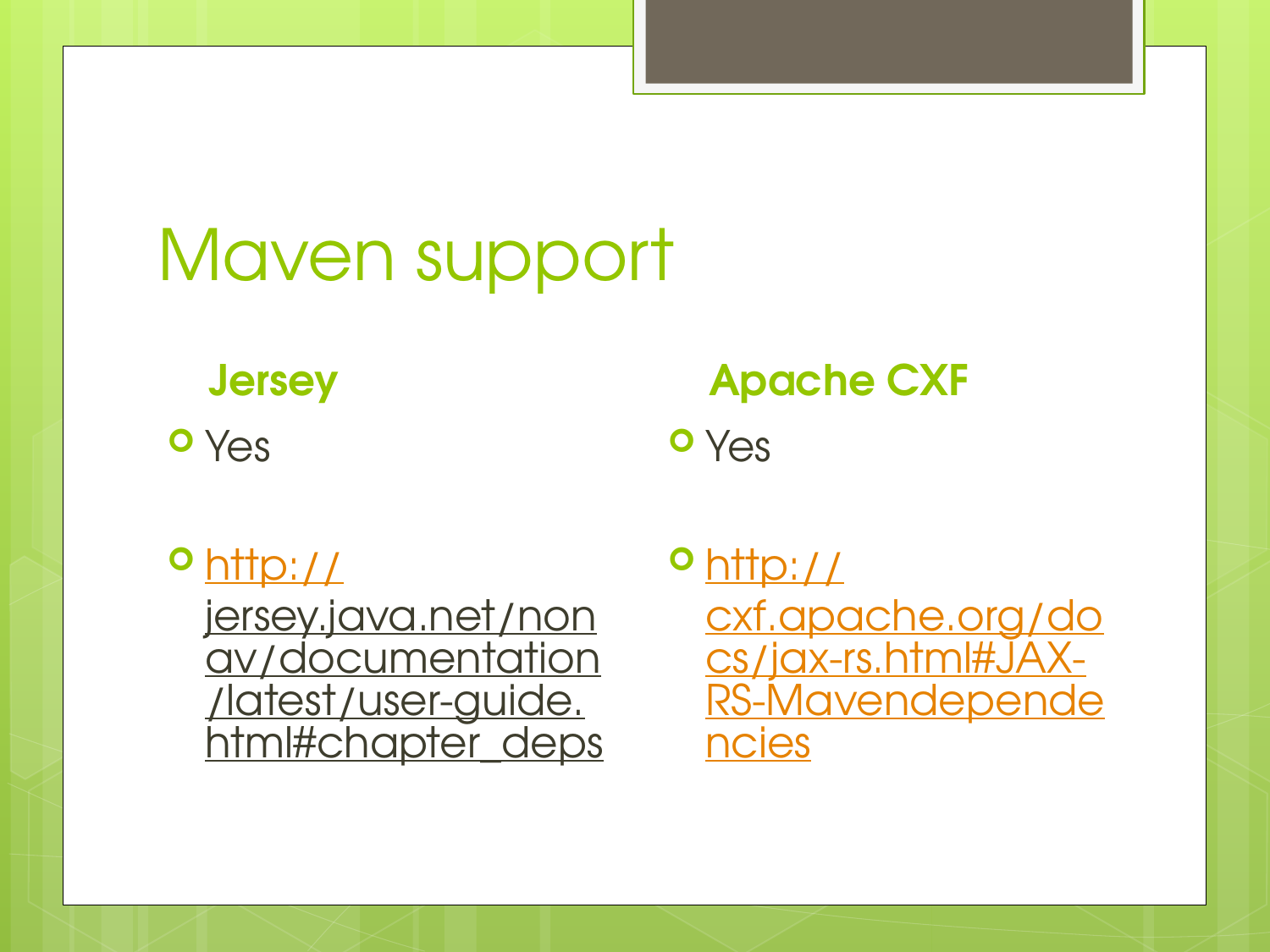

# Maven support
Jersey
Apache CXF
Yes

http://jersey.java.net/nonav/documentation/latest/user-guide.html#chapter_deps
Yes

http://cxf.apache.org/docs/jax-rs.html#JAX-RS-Mavendependencies